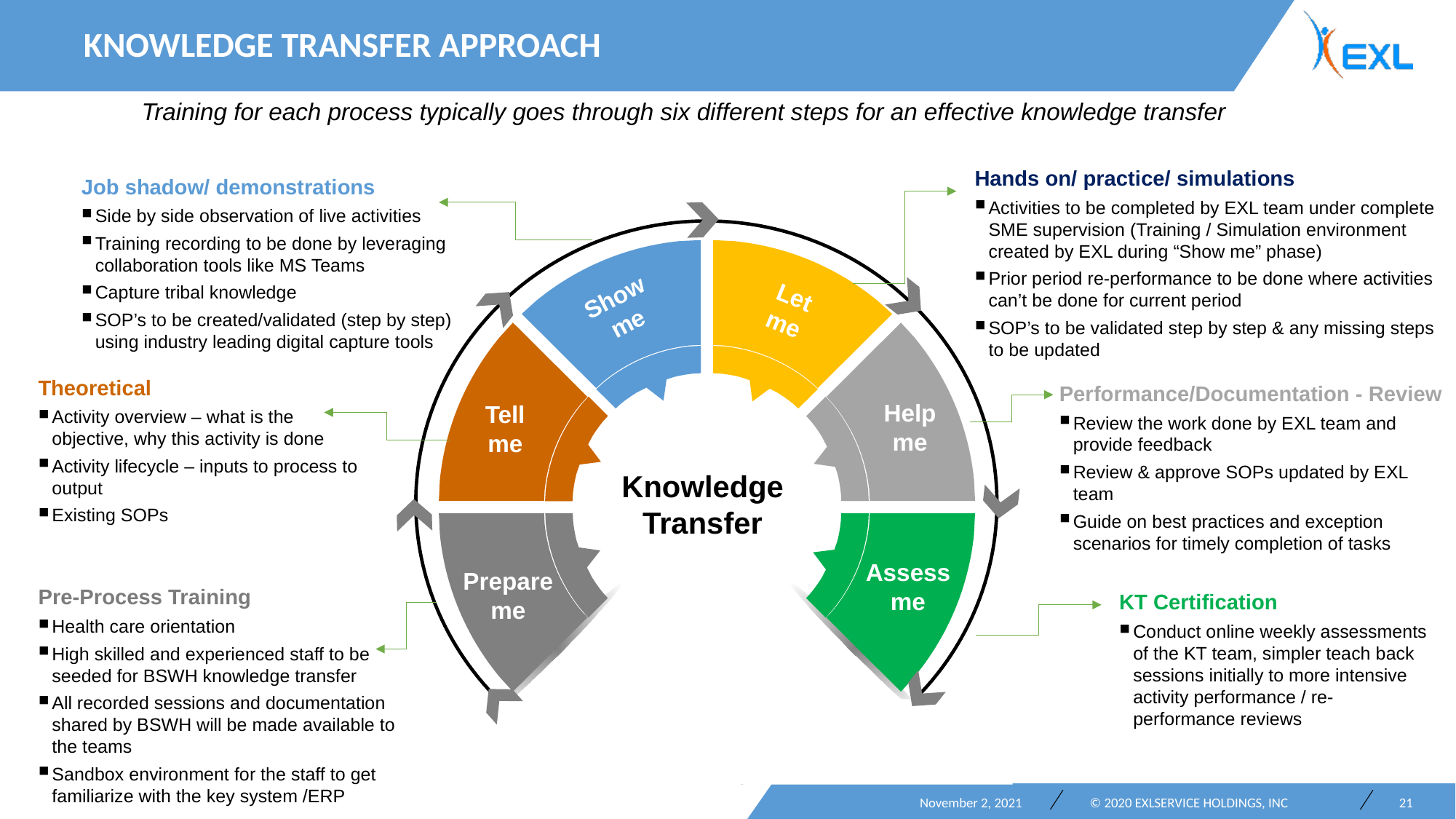

KNOWLEDGE TRANSFER APPROACH
Training for each process typically goes through six different steps for an effective knowledge transfer
Hands on/ practice/ simulations
Activities to be completed by EXL team under complete SME supervision (Training / Simulation environment created by EXL during “Show me” phase)
Prior period re-performance to be done where activities can’t be done for current period
SOP’s to be validated step by step & any missing steps to be updated

Job shadow/ demonstrations
Side by side observation of live activities
Training recording to be done by leveraging collaboration tools like MS Teams
Capture tribal knowledge
SOP’s to be created/validated (step by step) using industry leading digital capture tools

Show me
Let me
Help me
Tell me
Assess me
Prepare me

Knowledge Transfer

Theoretical
Activity overview – what is the objective, why this activity is done
Activity lifecycle – inputs to process to output
Existing SOPs
Performance/Documentation - Review
Review the work done by EXL team and provide feedback
Review & approve SOPs updated by EXL team
Guide on best practices and exception scenarios for timely completion of tasks
Pre-Process Training
Health care orientation
High skilled and experienced staff to be seeded for BSWH knowledge transfer
All recorded sessions and documentation shared by BSWH will be made available to the teams
Sandbox environment for the staff to get familiarize with the key system /ERP

KT Certification
Conduct online weekly assessments of the KT team, simpler teach back sessions initially to more intensive activity performance / re-performance reviews